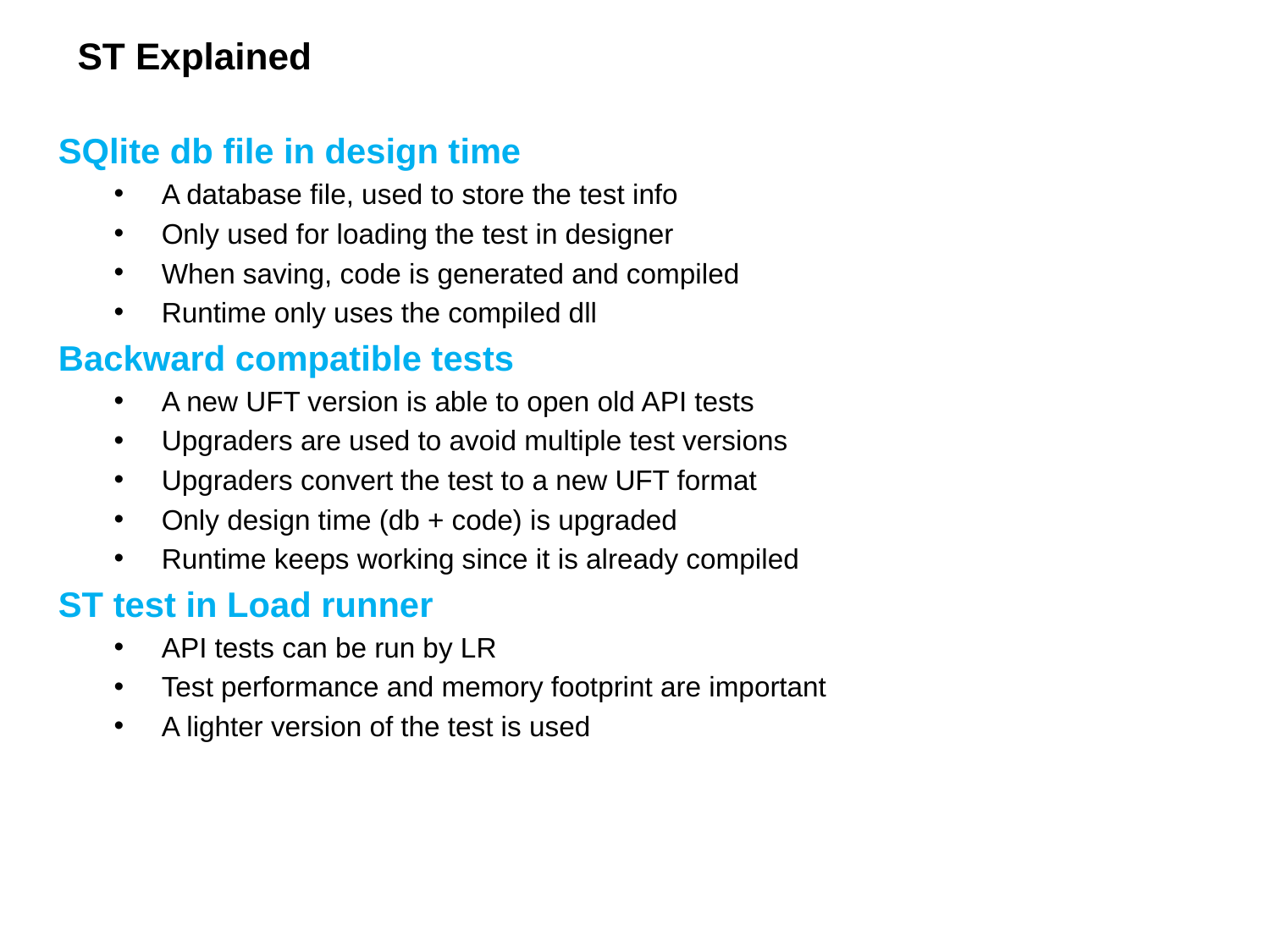

# ST Explained
SQlite db file in design time
A database file, used to store the test info
Only used for loading the test in designer
When saving, code is generated and compiled
Runtime only uses the compiled dll
Backward compatible tests
A new UFT version is able to open old API tests
Upgraders are used to avoid multiple test versions
Upgraders convert the test to a new UFT format
Only design time (db + code) is upgraded
Runtime keeps working since it is already compiled
ST test in Load runner
API tests can be run by LR
Test performance and memory footprint are important
A lighter version of the test is used